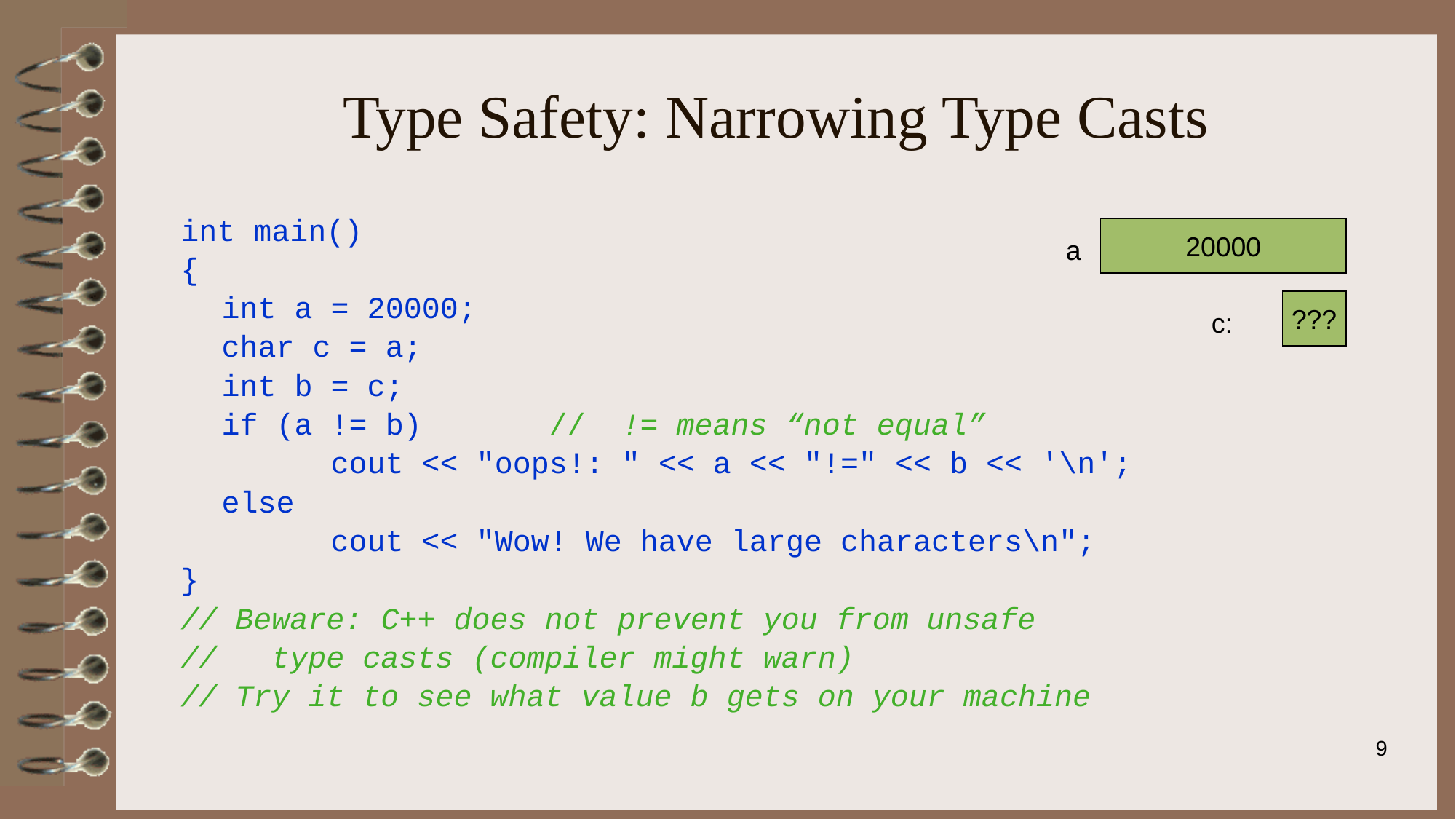

# Type Safety: Narrowing Type Casts
int main()
{
	int a = 20000;
	char c = a;
	int b = c;
	if (a != b)	    	//  != means “not equal”
		cout << "oops!: " << a << "!=" << b << '\n';
	else
		cout << "Wow! We have large characters\n";
}
// Beware: C++ does not prevent you from unsafe
//   type casts (compiler might warn)
// Try it to see what value b gets on your machine
20000
a
???
c:
9